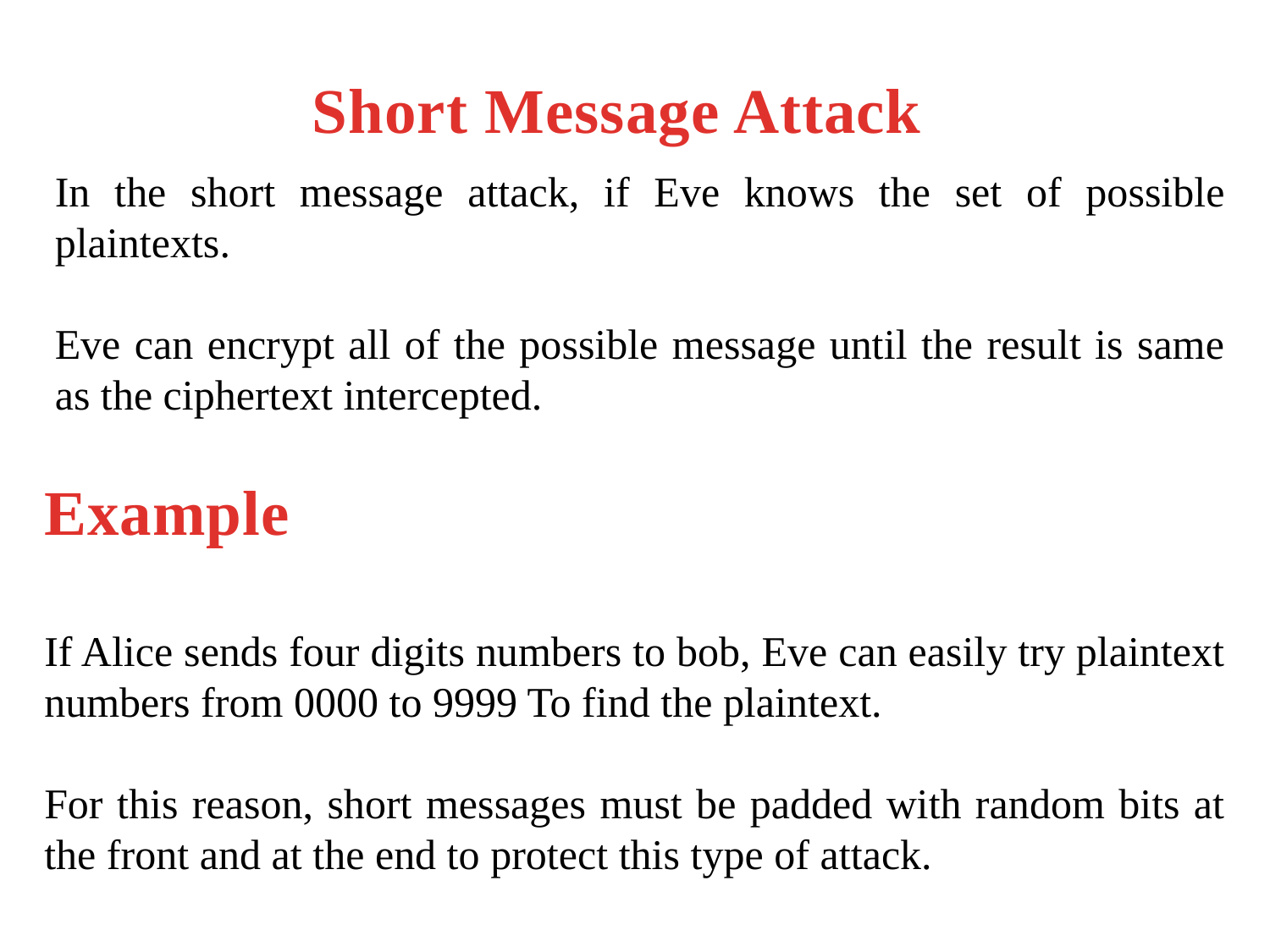

Short Message Attack
In the short message attack, if Eve knows the set of possible plaintexts.

Eve can encrypt all of the possible message until the result is same as the ciphertext intercepted.

Example

If Alice sends four digits numbers to bob, Eve can easily try plaintext numbers from 0000 to 9999 To find the plaintext.

For this reason, short messages must be padded with random bits at the front and at the end to protect this type of attack.